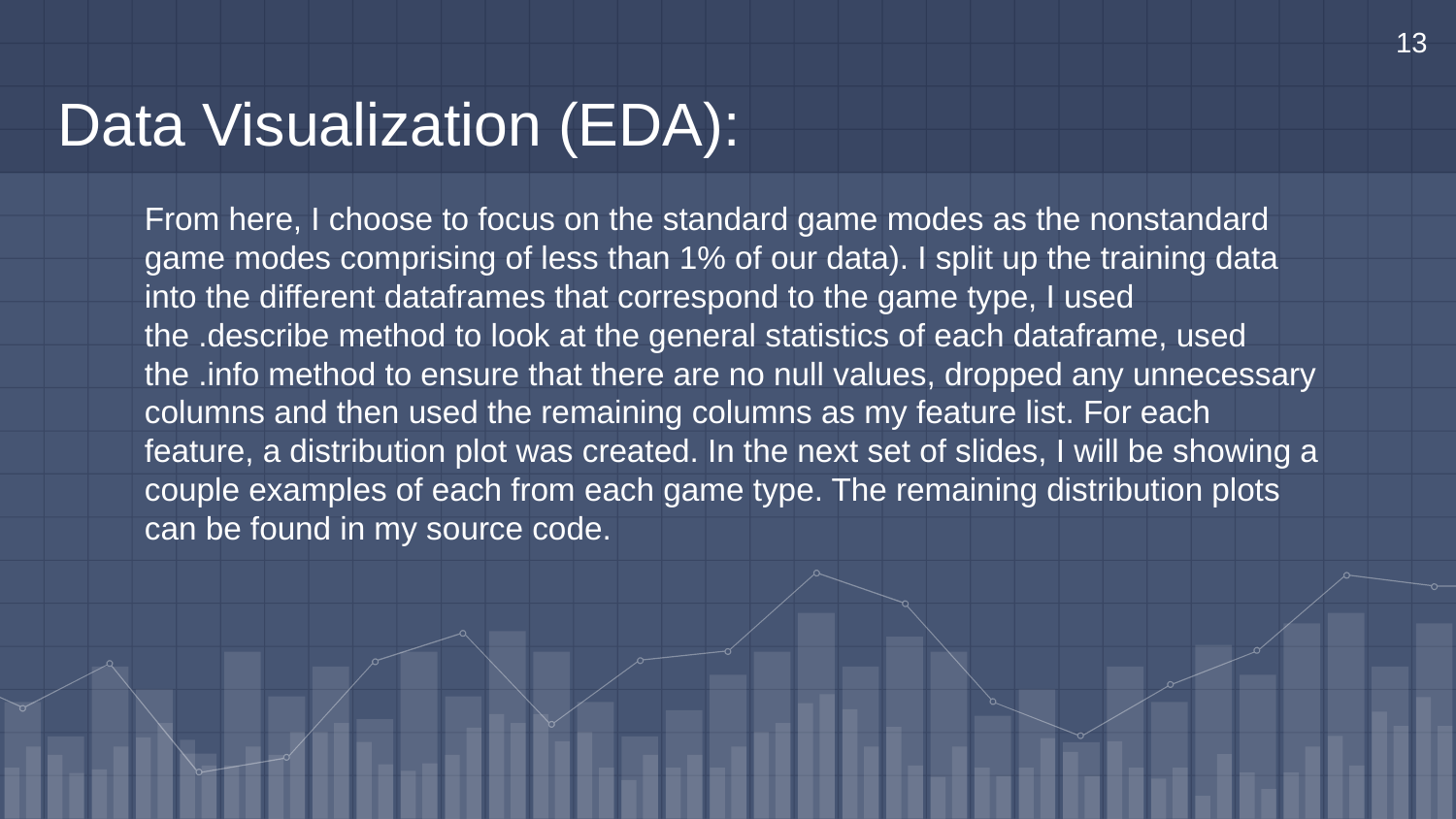

13
# Data Visualization (EDA):
From here, I choose to focus on the standard game modes as the nonstandard game modes comprising of less than 1% of our data). I split up the training data into the different dataframes that correspond to the game type, I used the .describe method to look at the general statistics of each dataframe, used the .info method to ensure that there are no null values, dropped any unnecessary columns and then used the remaining columns as my feature list. For each feature, a distribution plot was created. In the next set of slides, I will be showing a couple examples of each from each game type. The remaining distribution plots can be found in my source code.